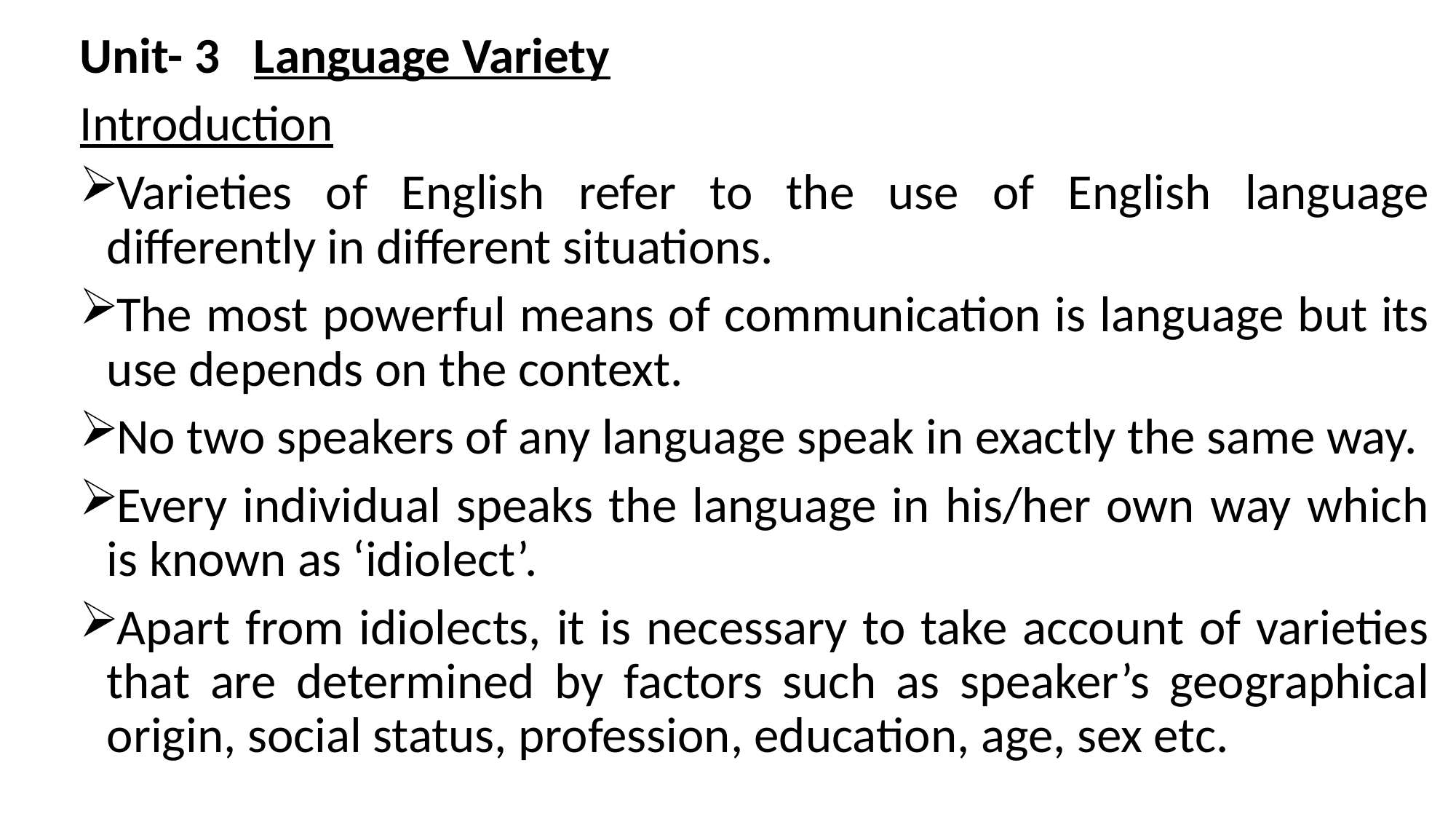

Unit- 3   Language Variety
Introduction
Varieties of English refer to the use of English language differently in different situations.
The most powerful means of communication is language but its use depends on the context.
No two speakers of any language speak in exactly the same way.
Every individual speaks the language in his/her own way which is known as ‘idiolect’.
Apart from idiolects, it is necessary to take account of varieties that are determined by factors such as speaker’s geographical origin, social status, profession, education, age, sex etc.